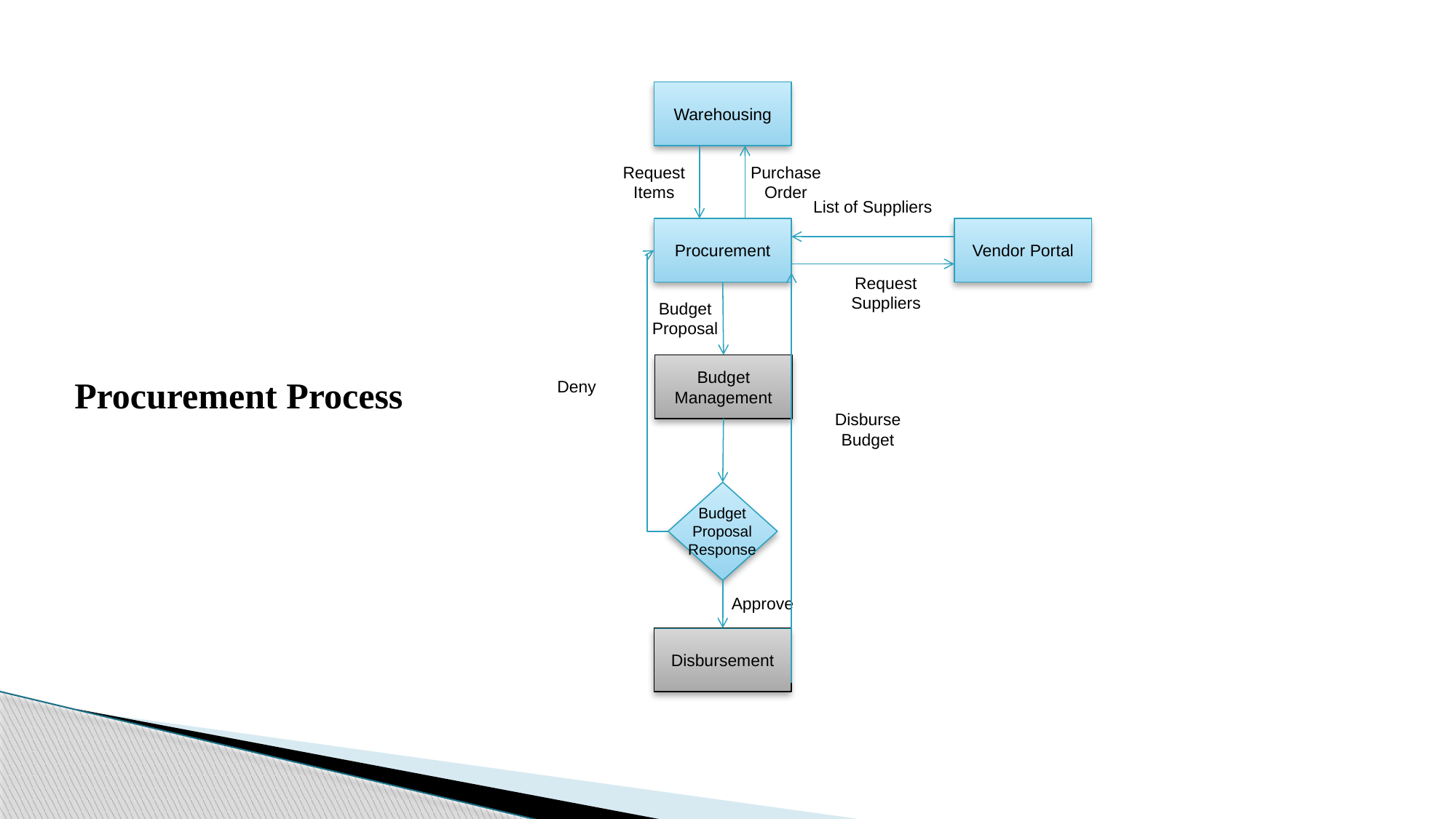

Warehousing
Request Items
Purchase Order
List of Suppliers
Procurement
Vendor Portal
Request Suppliers
Budget Proposal
Procurement Process
Budget Management
Deny
Disburse Budget

Budget Proposal Response
Approve
Disbursement